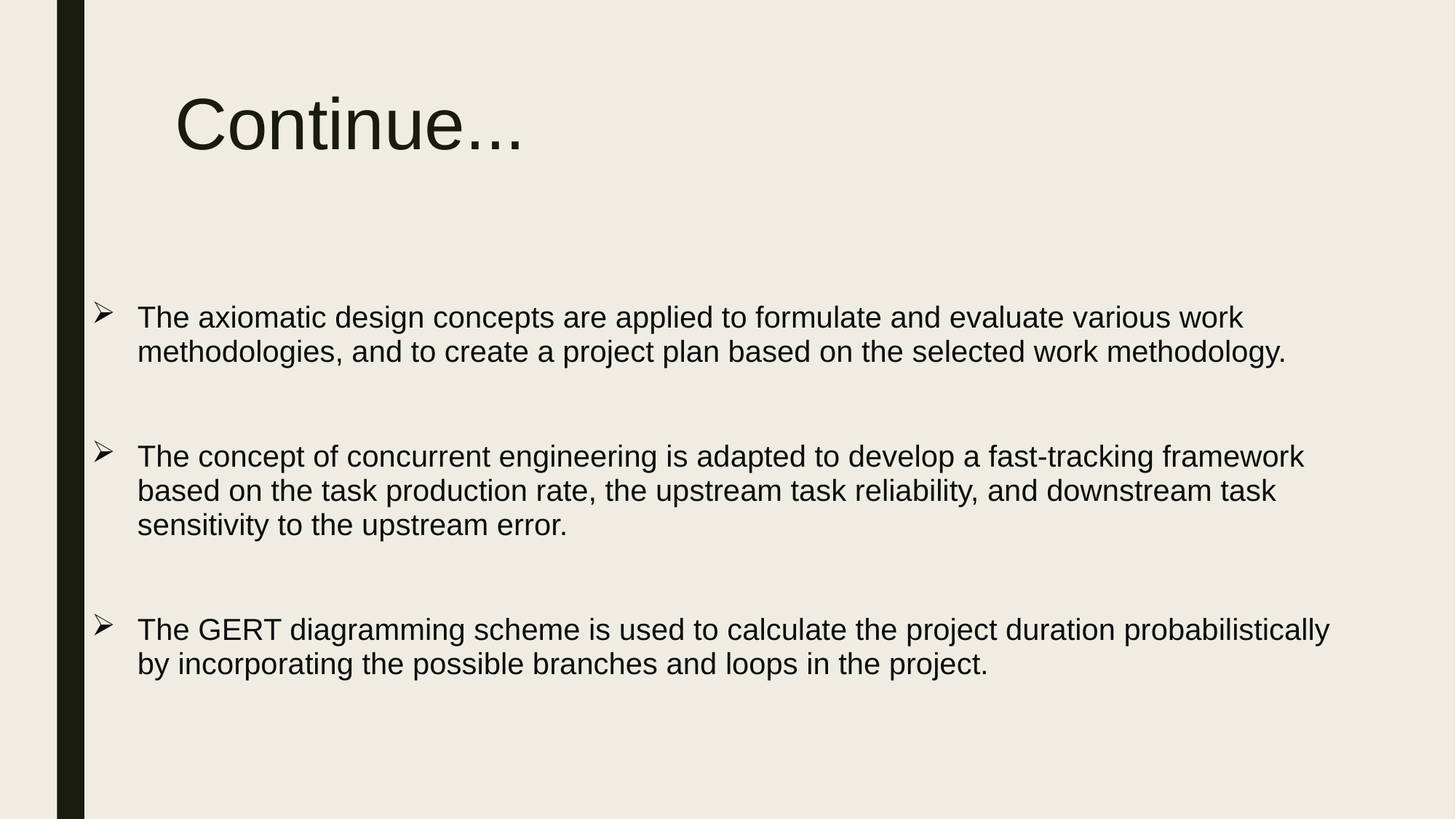

# Continue...

The axiomatic design concepts are applied to formulate and evaluate various work methodologies, and to create a project plan based on the selected work methodology.

The concept of concurrent engineering is adapted to develop a fast-tracking framework based on the task production rate, the upstream task reliability, and downstream task sensitivity to the upstream error.

The GERT diagramming scheme is used to calculate the project duration probabilistically by incorporating the possible branches and loops in the project.